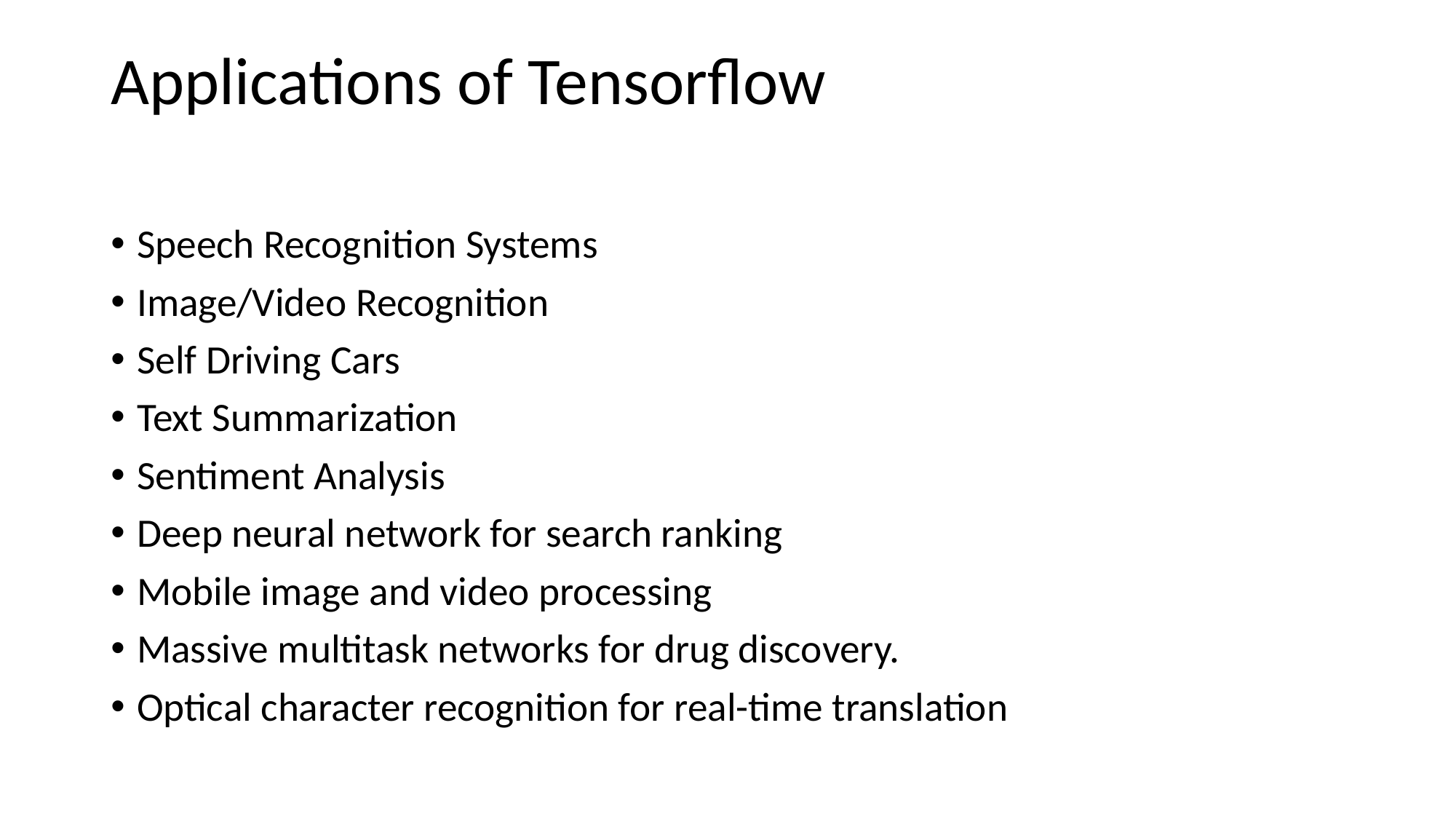

# Applications of Tensorflow
Speech Recognition Systems
Image/Video Recognition
Self Driving Cars
Text Summarization
Sentiment Analysis
Deep neural network for search ranking
Mobile image and video processing
Massive multitask networks for drug discovery.
Optical character recognition for real-time translation